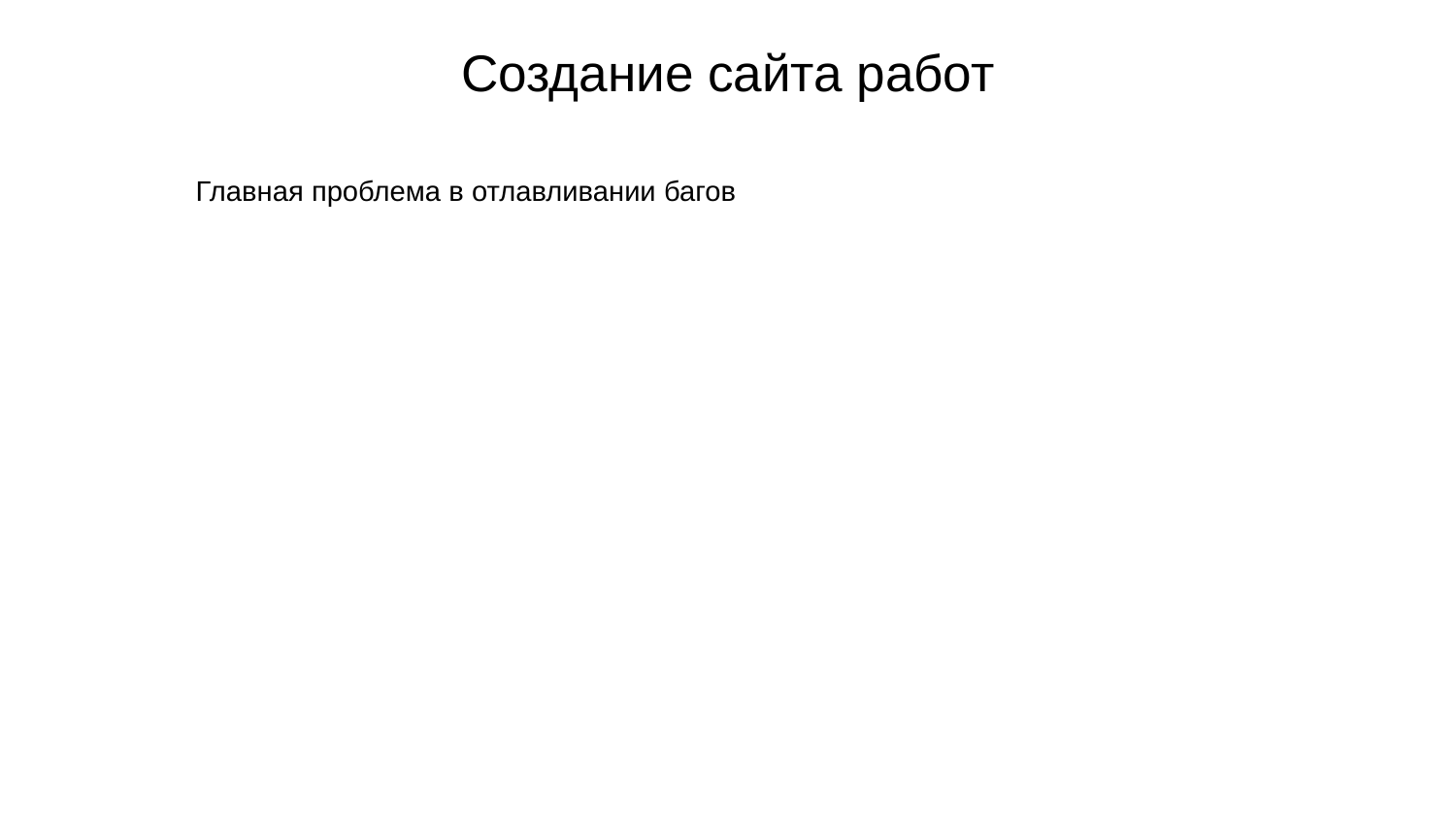

# Создание сайта работ
Главная проблема в отлавливании багов